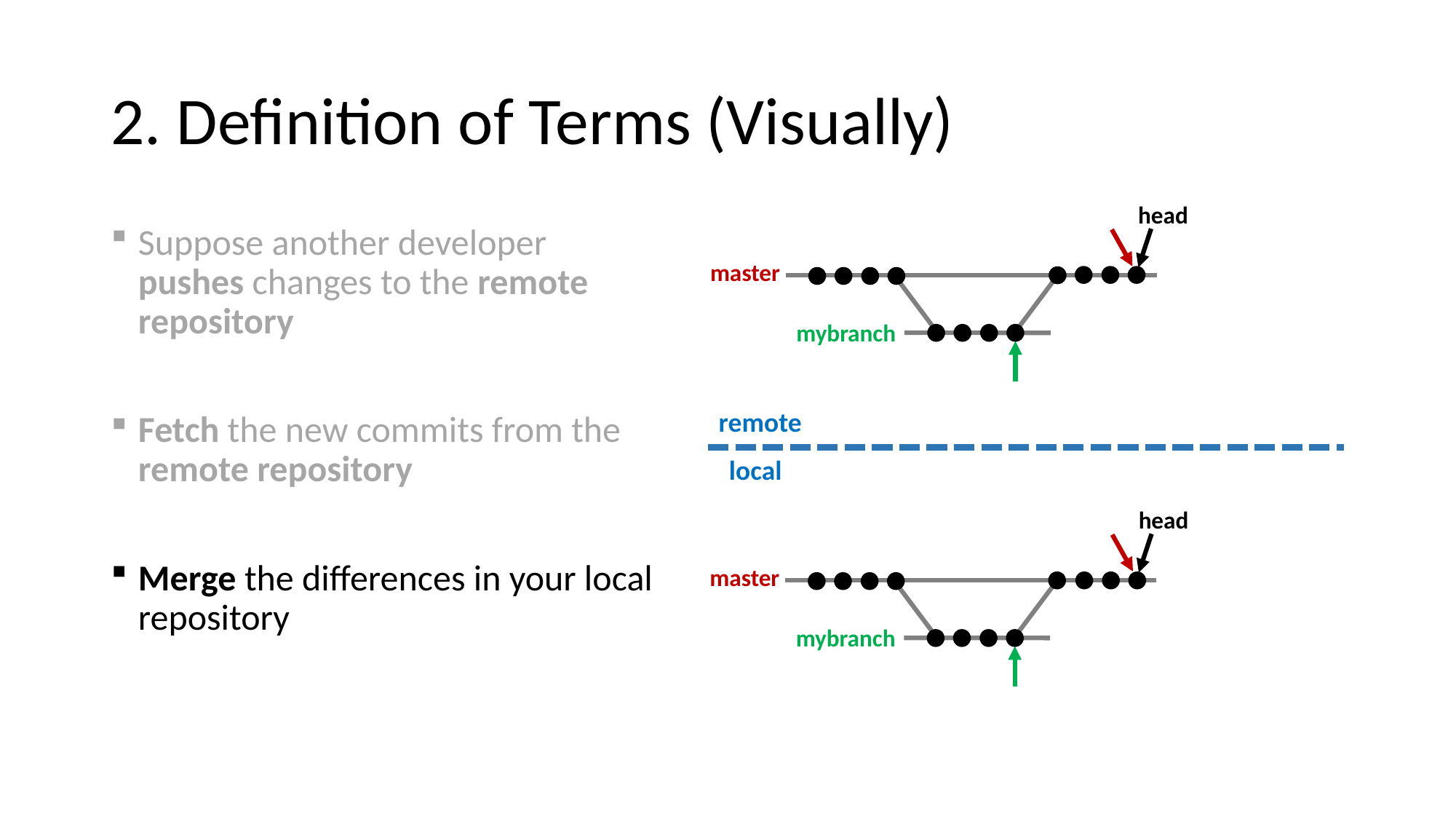

# 2. Definition of Terms (Visually)
head
master

mybranch

Suppose another developer pushes changes to the remote repository

Fetch the new commits from the remote repository

Merge the differences in your local repository

remote
local
head
master

mybranch